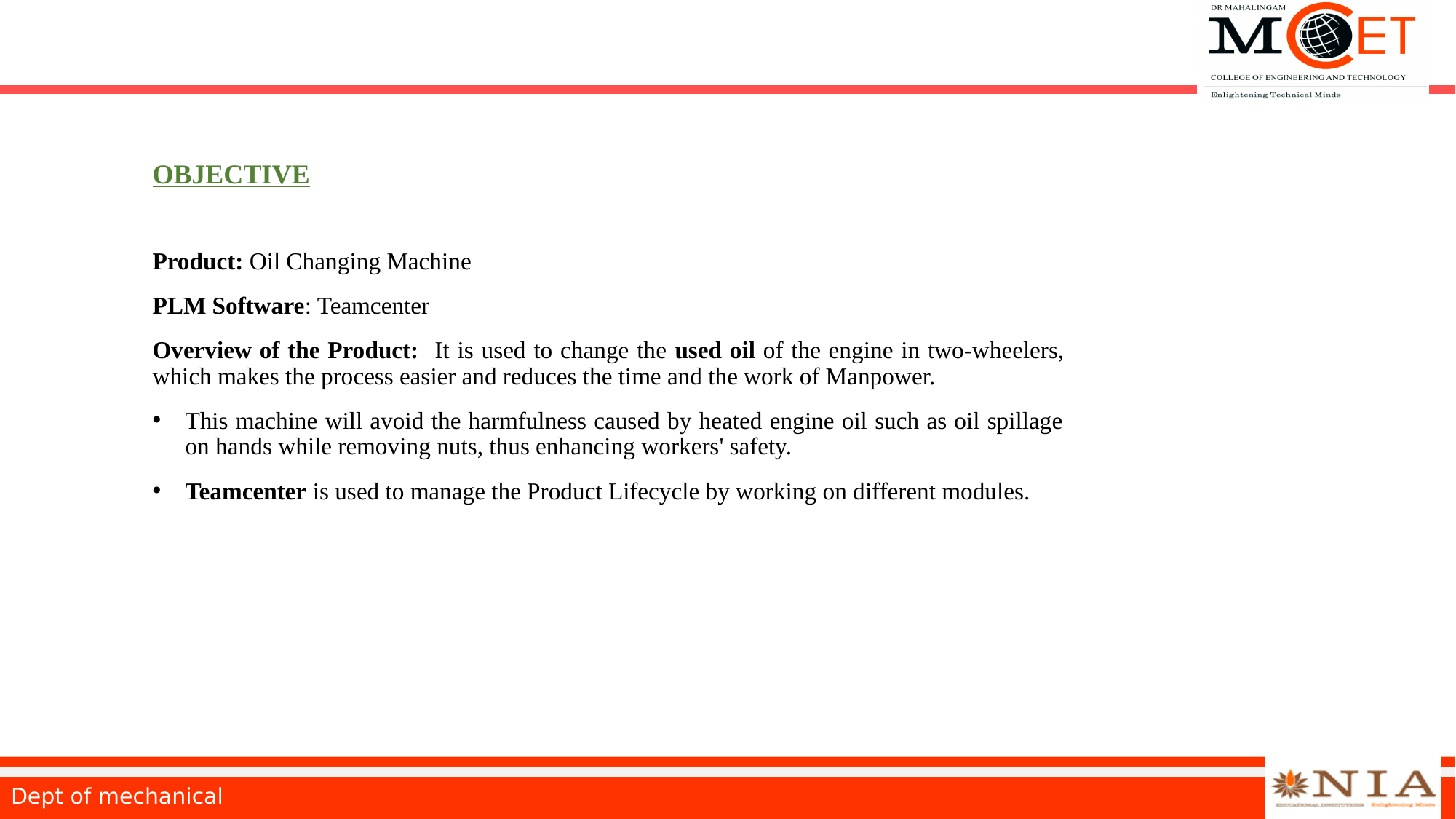

# OBJECTIVE
Product: Oil Changing Machine
PLM Software: Teamcenter
Overview of the Product:  It is used to change the used oil of the engine in two-wheelers, which makes the process easier and reduces the time and the work of Manpower.
This machine will avoid the harmfulness caused by heated engine oil such as oil spillage on hands while removing nuts, thus enhancing workers' safety.
Teamcenter is used to manage the Product Lifecycle by working on different modules.
Dept of mechanical